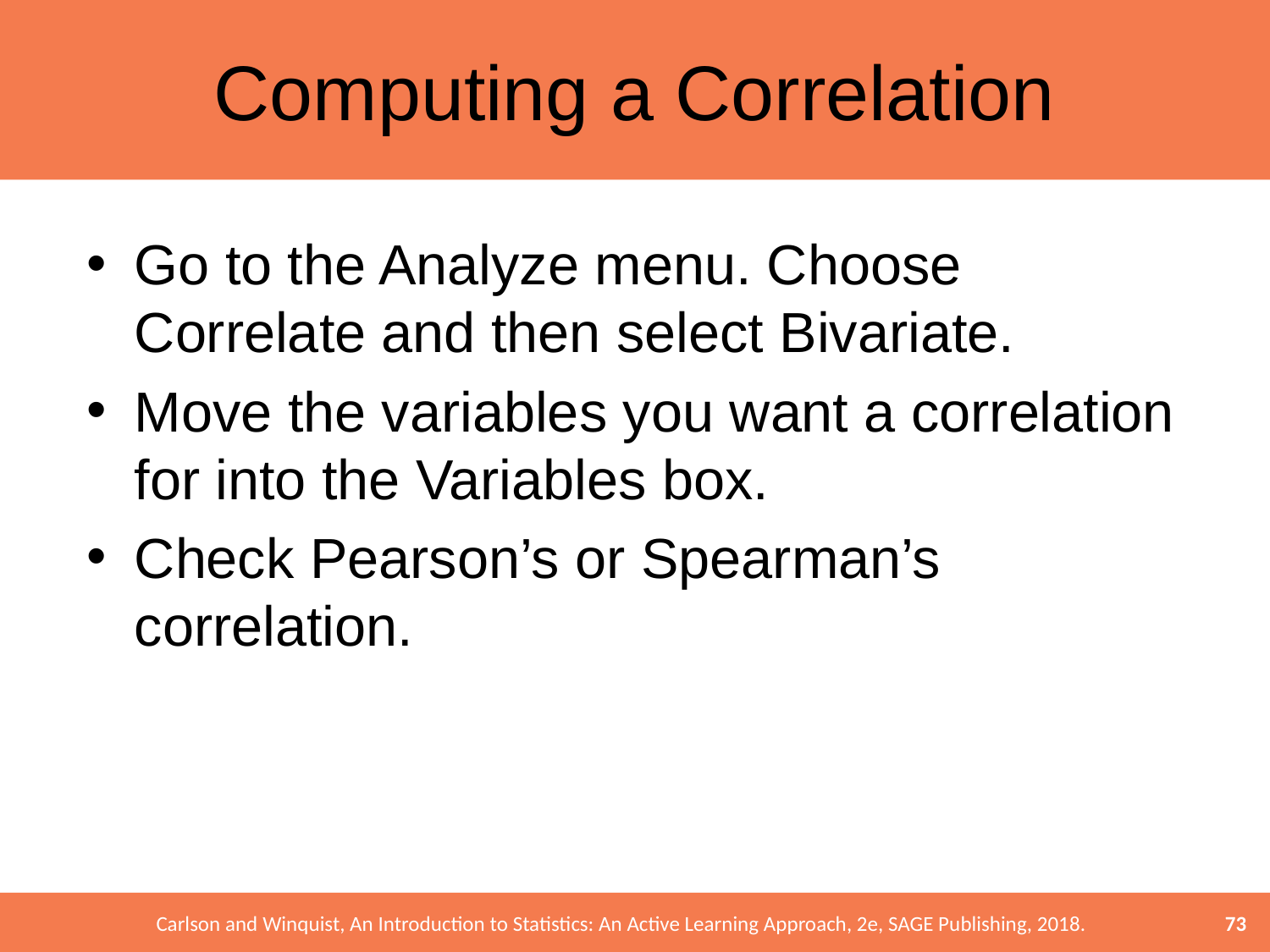

# Computing a Correlation
Go to the Analyze menu. Choose Correlate and then select Bivariate.
Move the variables you want a correlation for into the Variables box.
Check Pearson’s or Spearman’s correlation.

73
Carlson and Winquist, An Introduction to Statistics: An Active Learning Approach, 2e, SAGE Publishing, 2018.